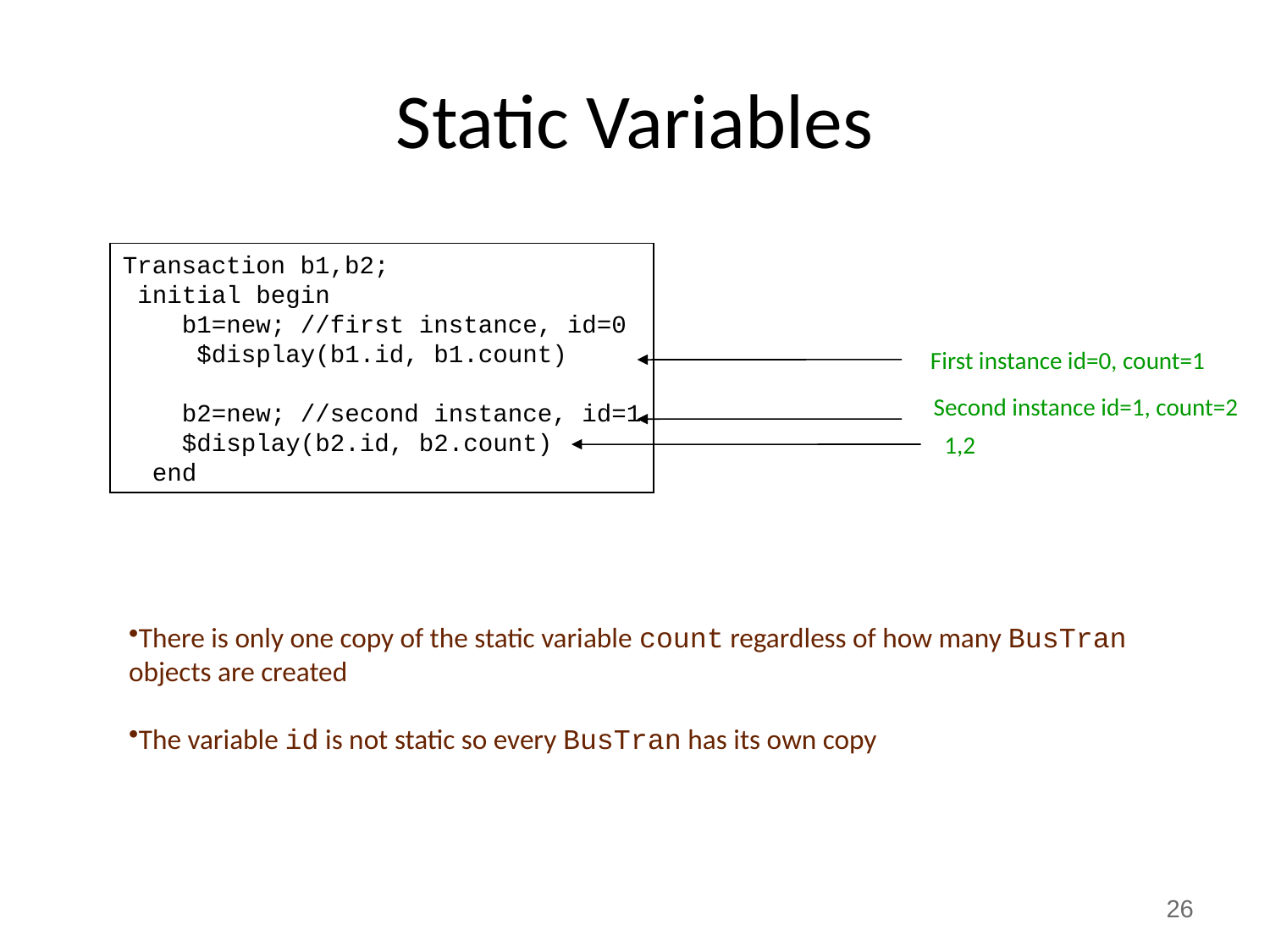

# Static Variables
Transaction b1,b2;
 initial begin
    b1=new; //first instance, id=0
     $display(b1.id, b1.count)

    b2=new; //second instance, id=1
    $display(b2.id, b2.count)
  end
First instance id=0, count=1

Second instance id=1, count=2

1,2

There is only one copy of the static variable count regardless of how many BusTran objects are created

The variable id is not static so every BusTran has its own copy
26